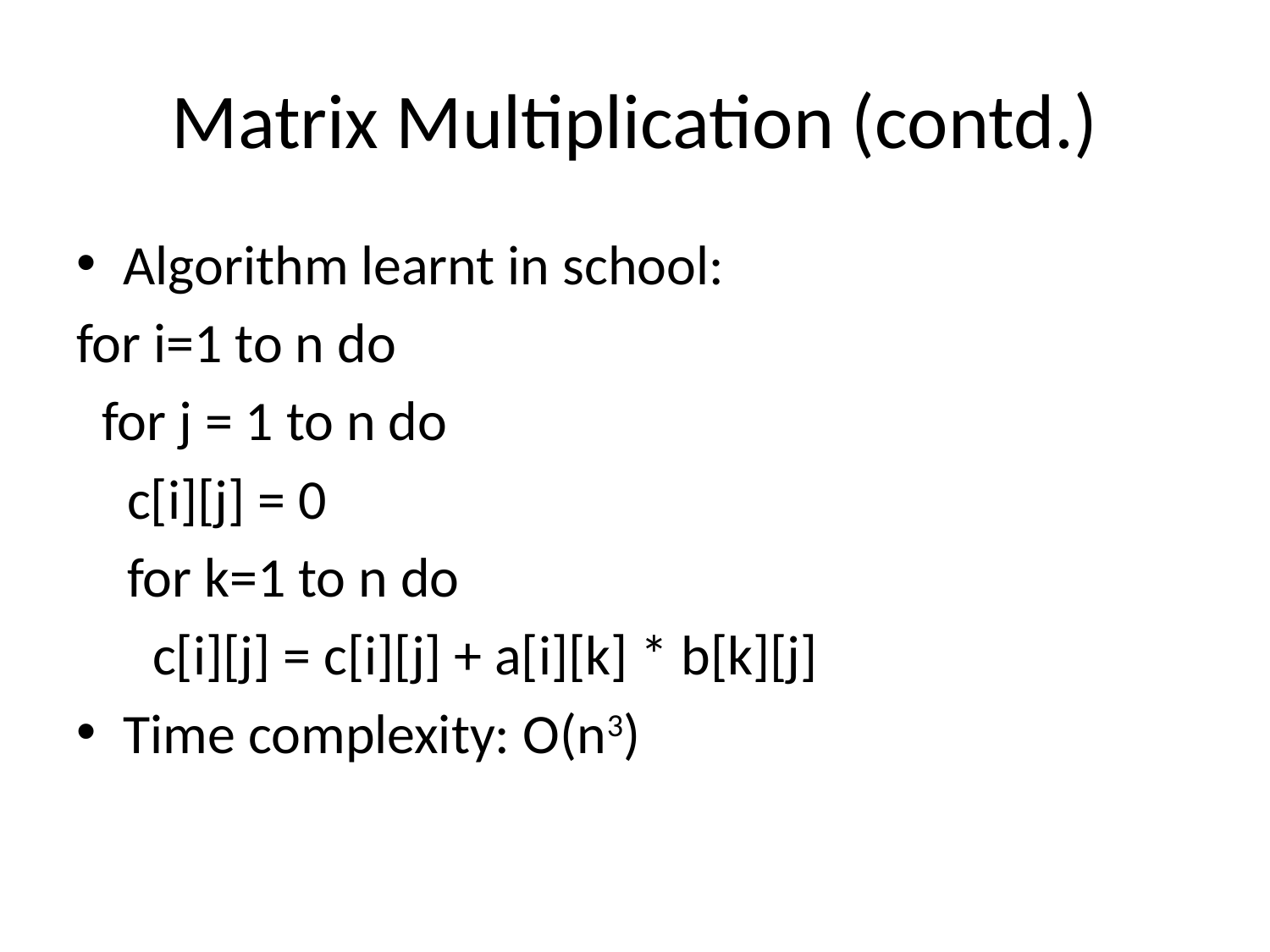

# Matrix Multiplication (contd.)
Algorithm learnt in school:
for i=1 to n do
  for j = 1 to n do
    c[i][j] = 0
    for k=1 to n do
      c[i][j] = c[i][j] + a[i][k] * b[k][j]
Time complexity: O(n3)